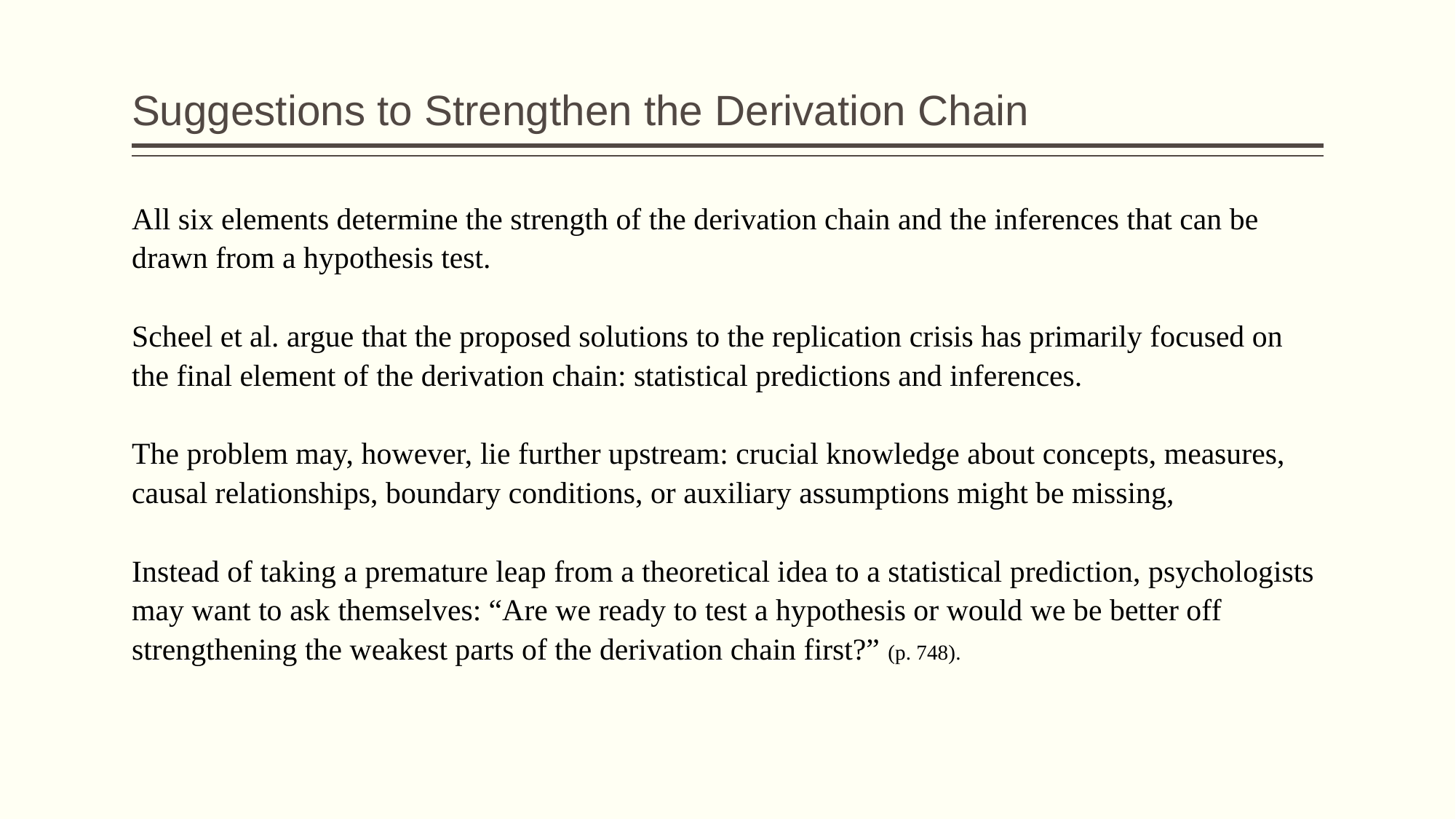

# Suggestions to Strengthen the Derivation Chain
All six elements determine the strength of the derivation chain and the inferences that can be drawn from a hypothesis test.
Scheel et al. argue that the proposed solutions to the replication crisis has primarily focused on the final element of the derivation chain: statistical predictions and inferences.
The problem may, however, lie further upstream: crucial knowledge about concepts, measures, causal relationships, boundary conditions, or auxiliary assumptions might be missing,
Instead of taking a premature leap from a theoretical idea to a statistical prediction, psychologists may want to ask themselves: “Are we ready to test a hypothesis or would we be better off strengthening the weakest parts of the derivation chain first?” (p. 748).